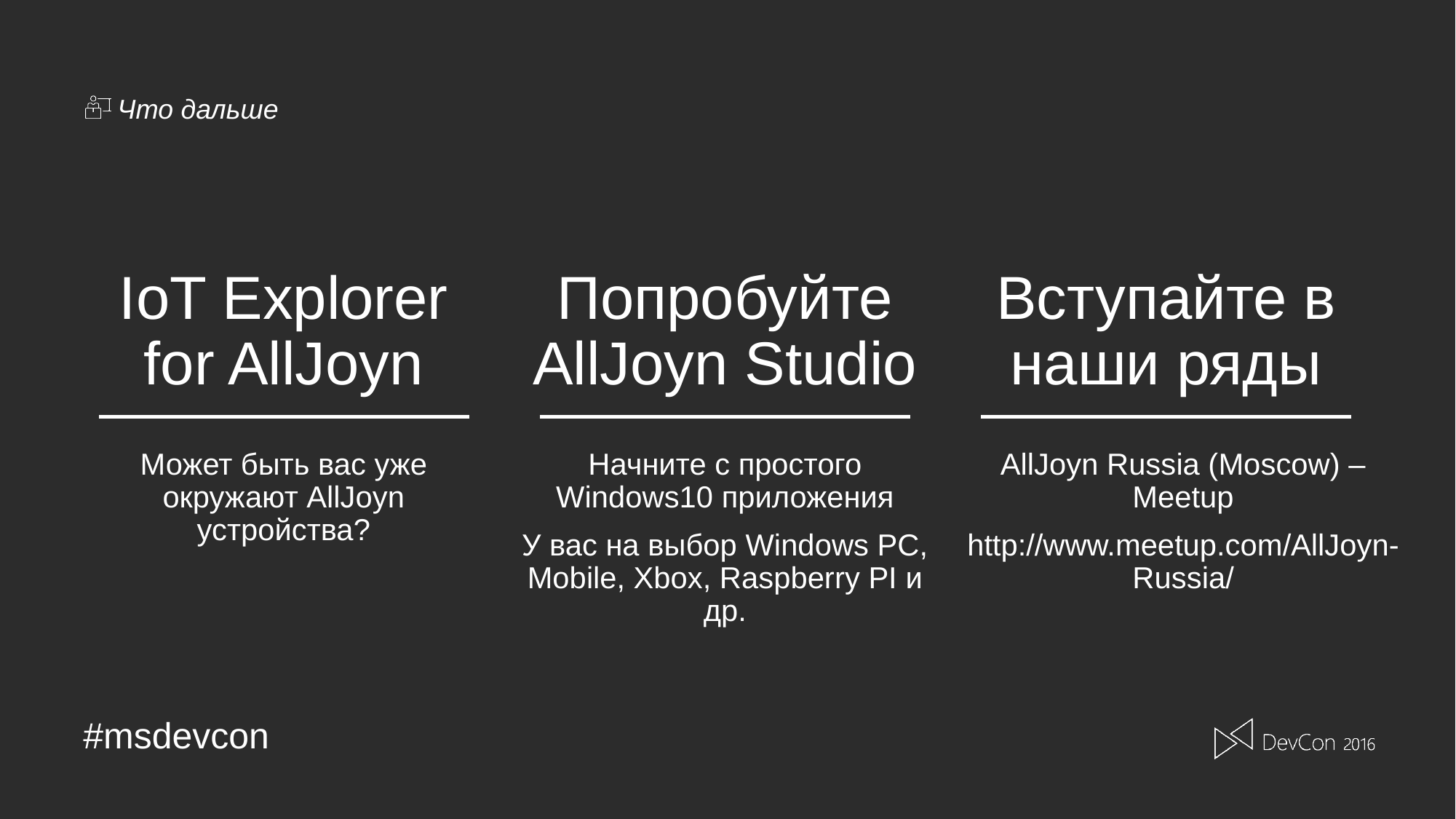

Вступайте в наши ряды
# IoT Explorer for AllJoyn
Попробуйте AllJoyn Studio
Может быть вас уже окружают AllJoyn устройства?
AllJoyn Russia (Moscow) – Meetup
http://www.meetup.com/AllJoyn-Russia/
Начните с простого Windows10 приложения
У вас на выбор Windows PC, Mobile, Xbox, Raspberry PI и др.